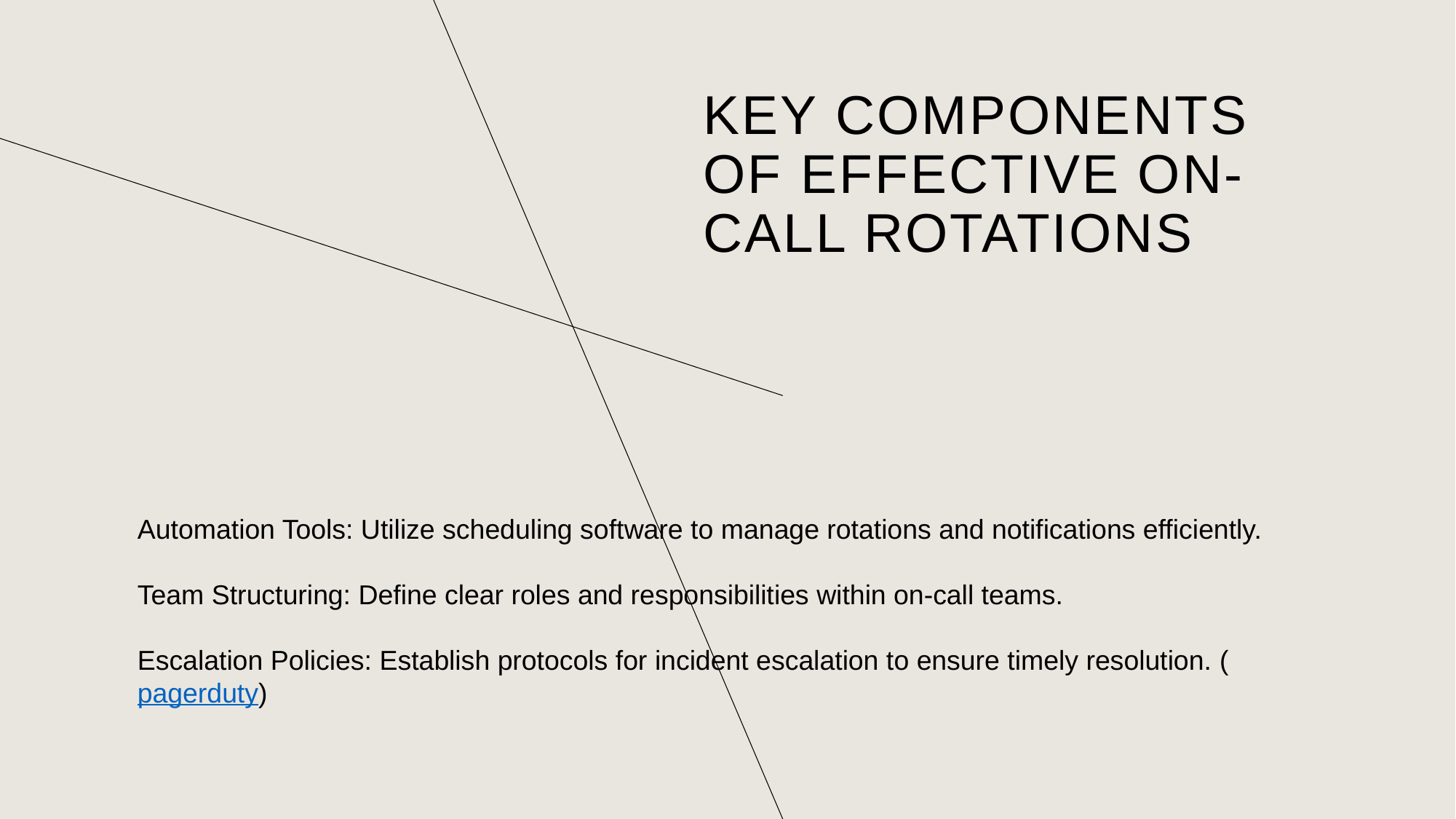

# Key Components of Effective On-Call Rotations
Automation Tools: Utilize scheduling software to manage rotations and notifications efficiently.

Team Structuring: Define clear roles and responsibilities within on-call teams.

Escalation Policies: Establish protocols for incident escalation to ensure timely resolution.​ (pagerduty)